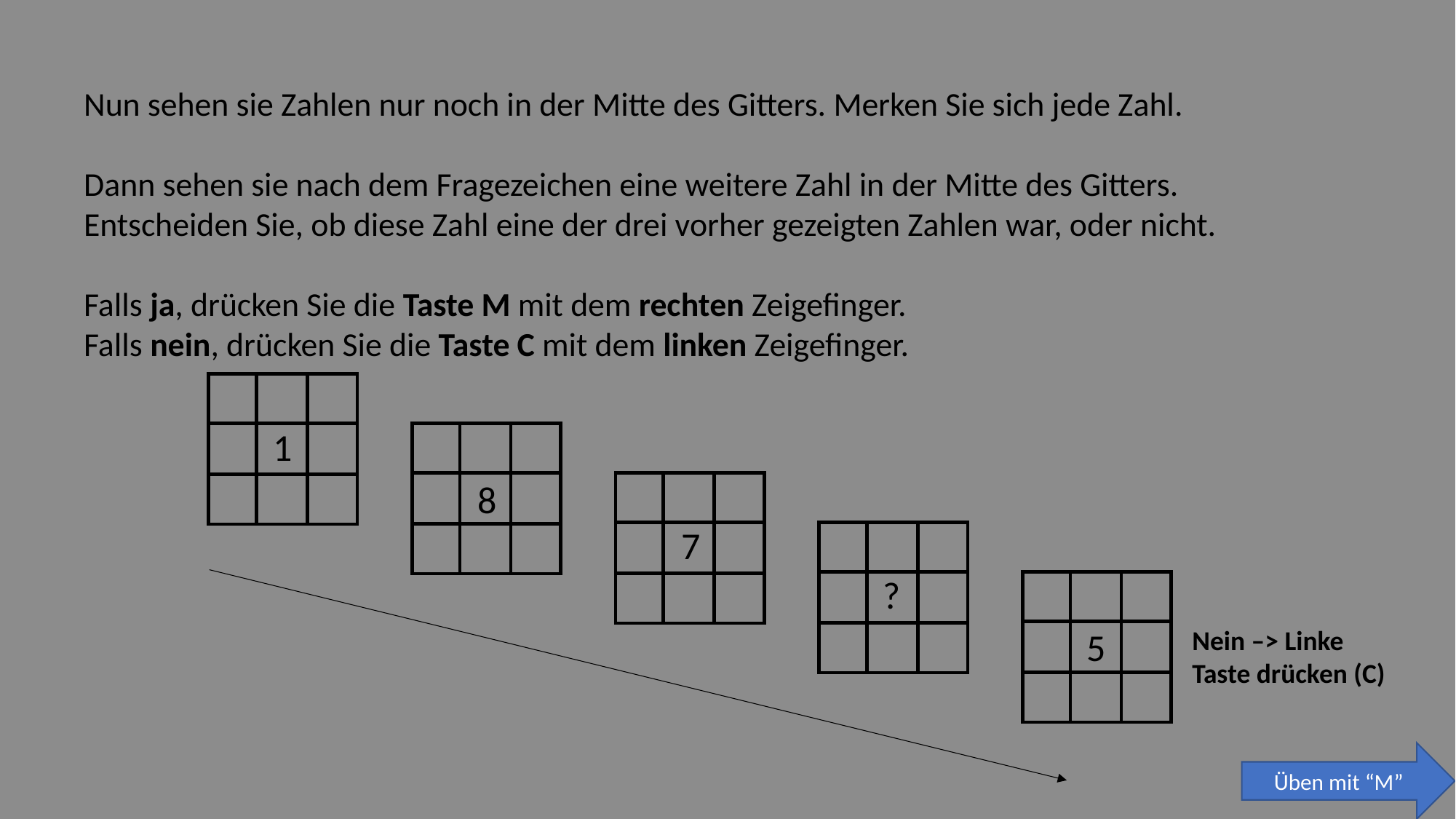

Nun sehen sie Zahlen nur noch in der Mitte des Gitters. Merken Sie sich jede Zahl.

Dann sehen sie nach dem Fragezeichen eine weitere Zahl in der Mitte des Gitters.
Entscheiden Sie, ob diese Zahl eine der drei vorher gezeigten Zahlen war, oder nicht.

Falls ja, drücken Sie die Taste M mit dem rechten Zeigefinger.
Falls nein, drücken Sie die Taste C mit dem linken Zeigefinger.

1
8
7

?
5

Nein –> Linke Taste drücken (C)
Üben mit “M”